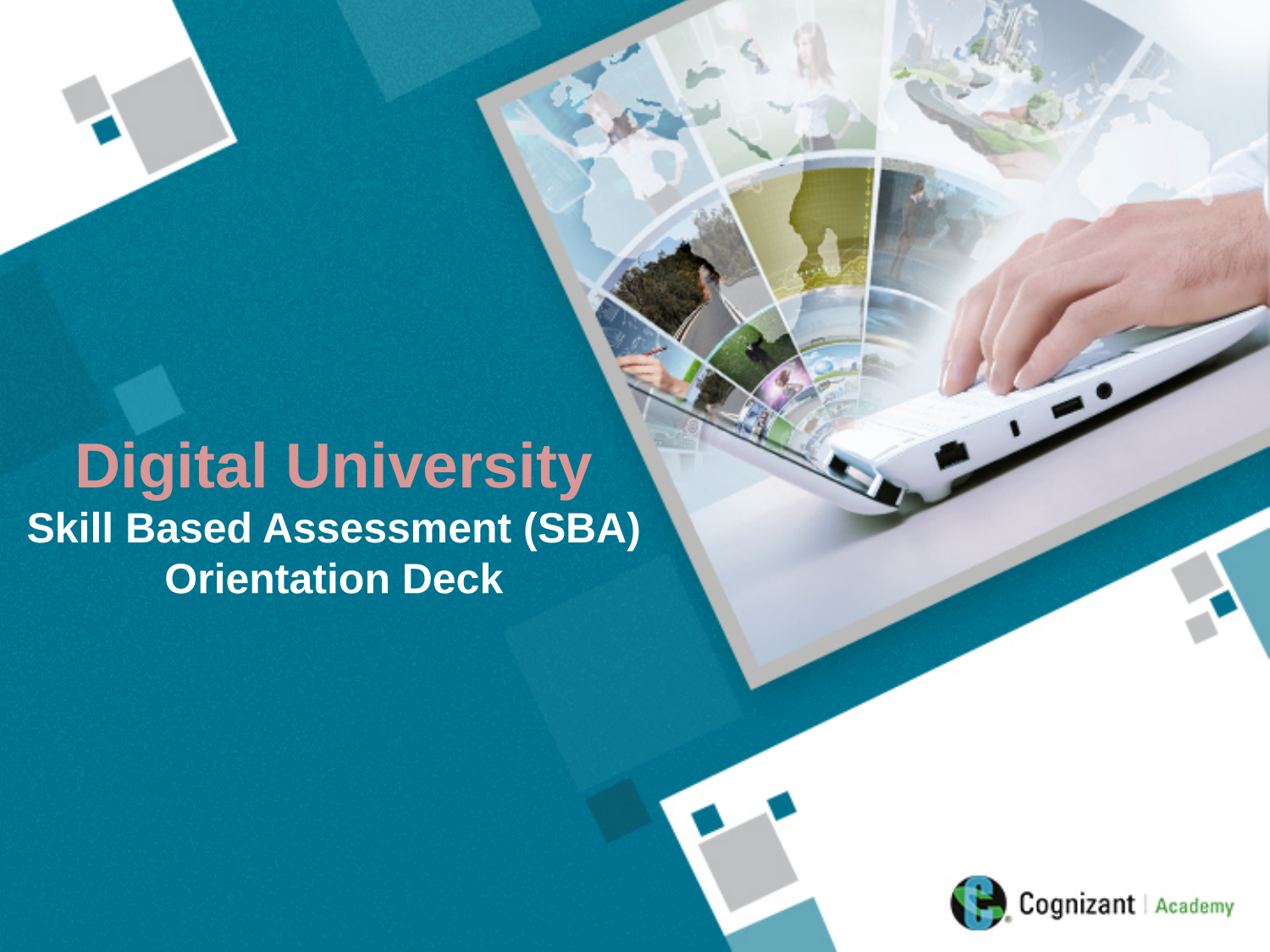

Digital University
Skill Based Assessment (SBA) Orientation Deck